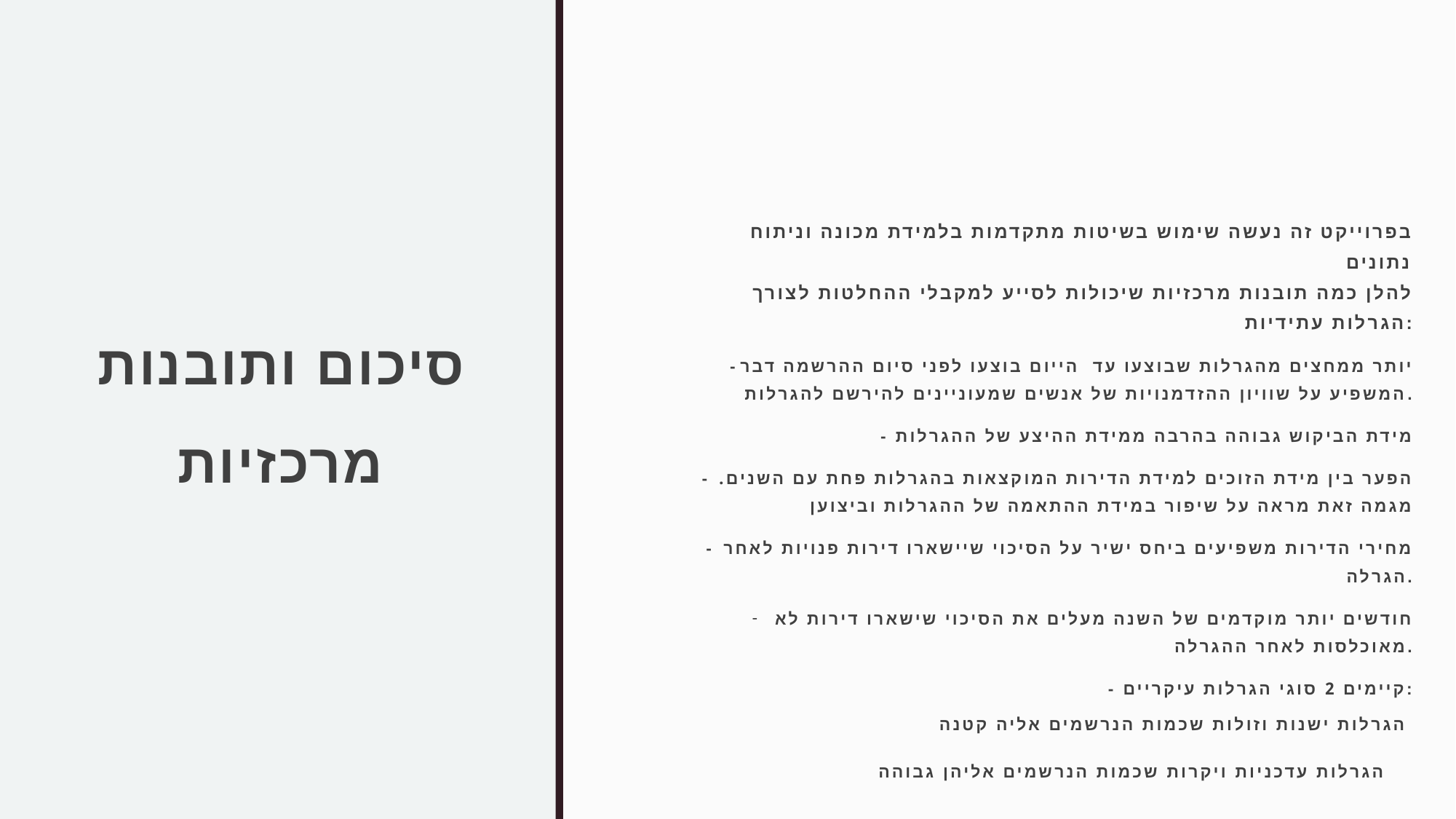

# סיכום ותובנות מרכזיות
בפרוייקט זה נעשה שימוש בשיטות מתקדמות בלמידת מכונה וניתוח נתונים
להלן כמה תובנות מרכזיות שיכולות לסייע למקבלי ההחלטות לצורך הגרלות עתידיות:
-יותר ממחצים מהגרלות שבוצעו עד  הייום בוצעו לפני סיום ההרשמה דבר המשפיע על שוויון ההזדמנויות של אנשים שמעוניינים להירשם להגרלות.
- מידת הביקוש גבוהה בהרבה ממידת ההיצע של ההגרלות
- הפער בין מידת הזוכים למידת הדירות המוקצאות בהגרלות פחת עם השנים. מגמה זאת מראה על שיפור במידת ההתאמה של ההגרלות וביצוען
- מחירי הדירות משפיעים ביחס ישיר על הסיכוי שיישארו דירות פנויות לאחר הגרלה.
חודשים יותר מוקדמים של השנה מעלים את הסיכוי שישארו דירות לא מאוכלסות לאחר ההגרלה.
- קיימים 2 סוגי הגרלות עיקריים:
הגרלות ישנות וזולות שכמות הנרשמים אליה קטנה
הגרלות עדכניות ויקרות שכמות הנרשמים אליהן גבוהה